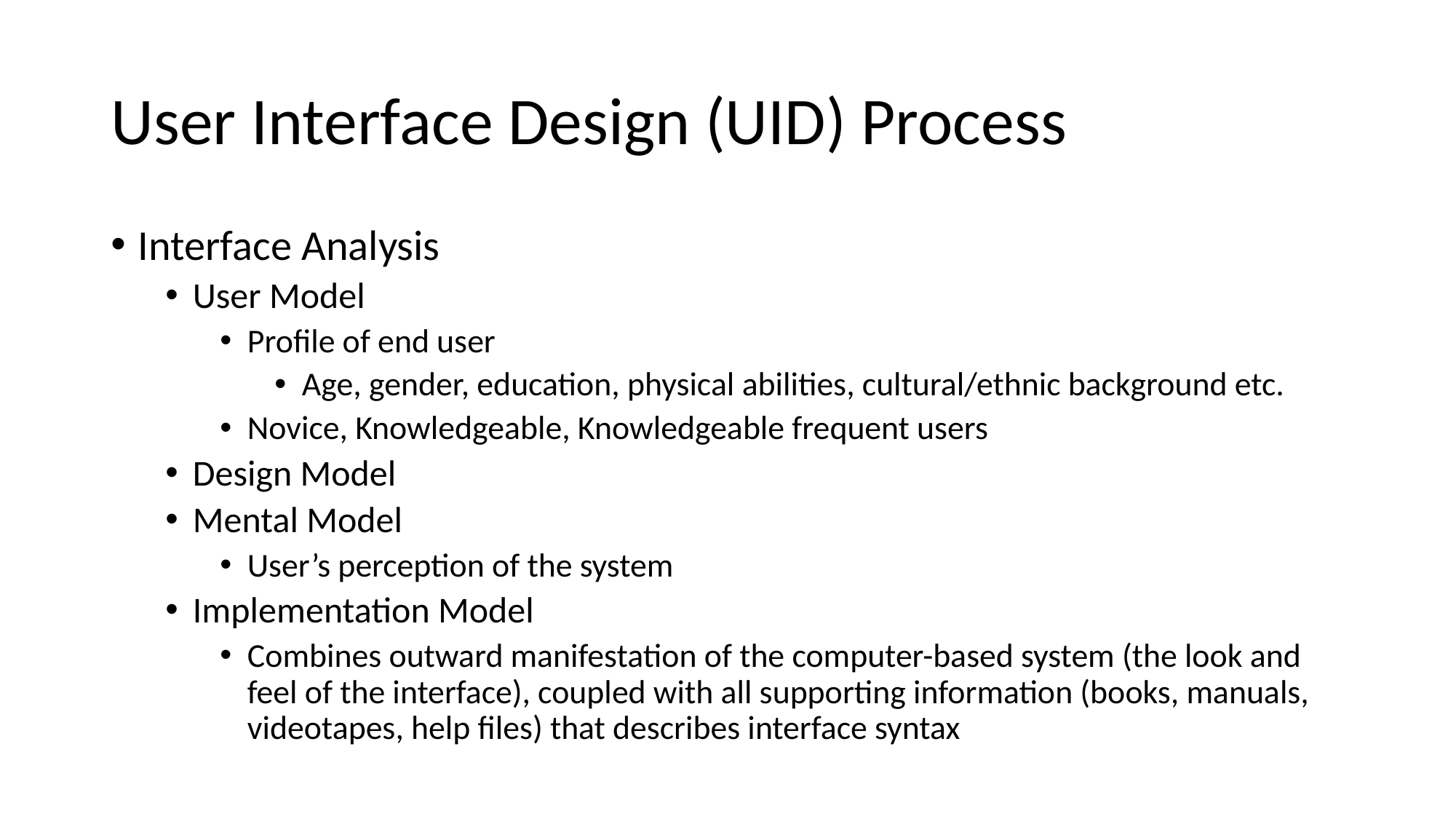

# User Interface Design (UID) Process
Interface Analysis
User Model
Profile of end user
Age, gender, education, physical abilities, cultural/ethnic background etc.
Novice, Knowledgeable, Knowledgeable frequent users
Design Model
Mental Model
User’s perception of the system
Implementation Model
Combines outward manifestation of the computer-based system (the look and feel of the interface), coupled with all supporting information (books, manuals, videotapes, help files) that describes interface syntax